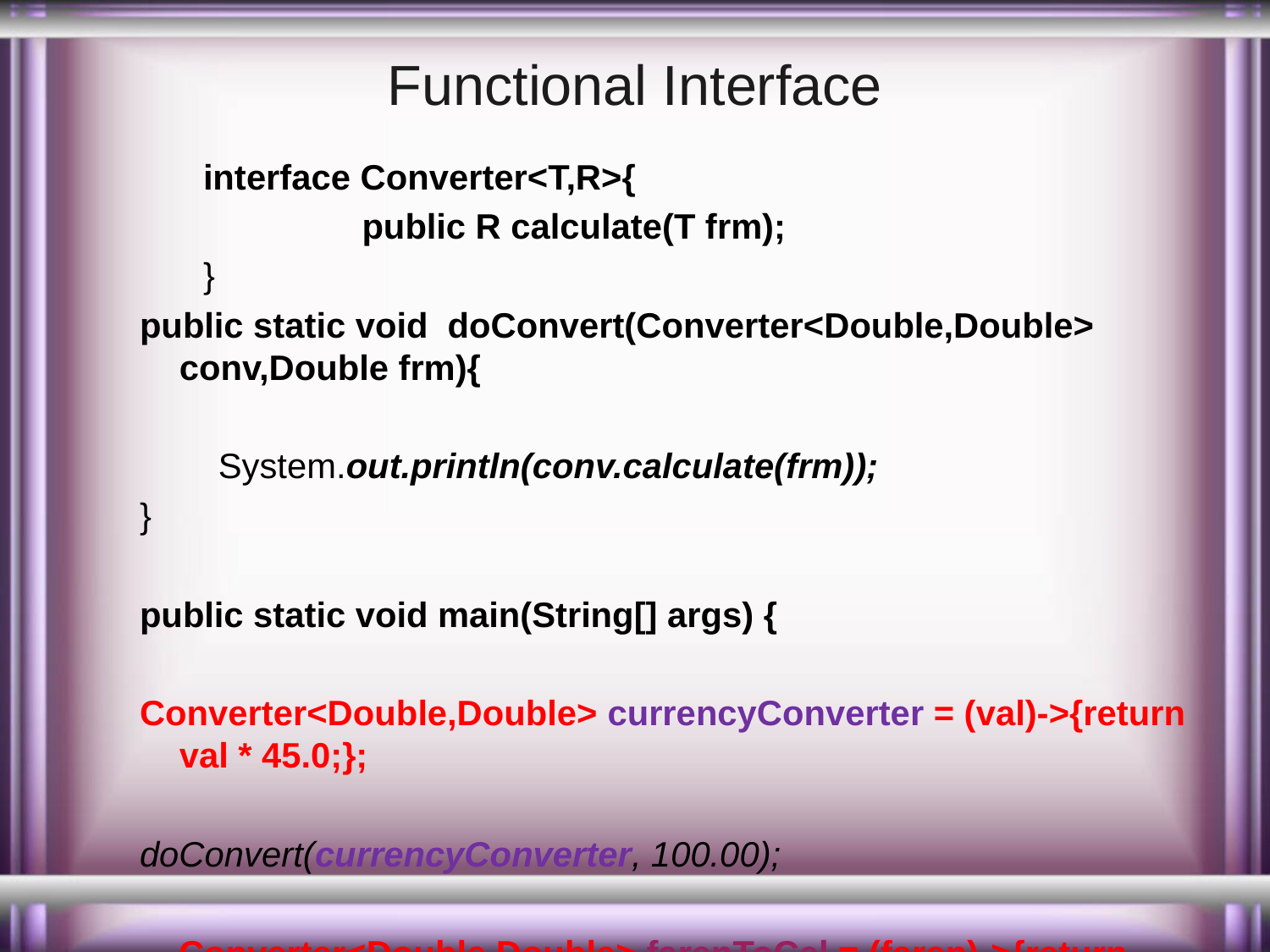

# Functional Interface
interface Converter<T,R>{
		public R calculate(T frm);
}
public static void  doConvert(Converter<Double,Double> conv,Double frm){

	    System.out.println(conv.calculate(frm));
}

public static void main(String[] args) {

Converter<Double,Double> currencyConverter = (val)->{return val * 45.0;};

doConvert(currencyConverter, 100.00);

    Converter<Double,Double> farenToCel = (faren)->{return (faren-32) * 5/9;};

          doConvert(farenToCel, 84.00);
}